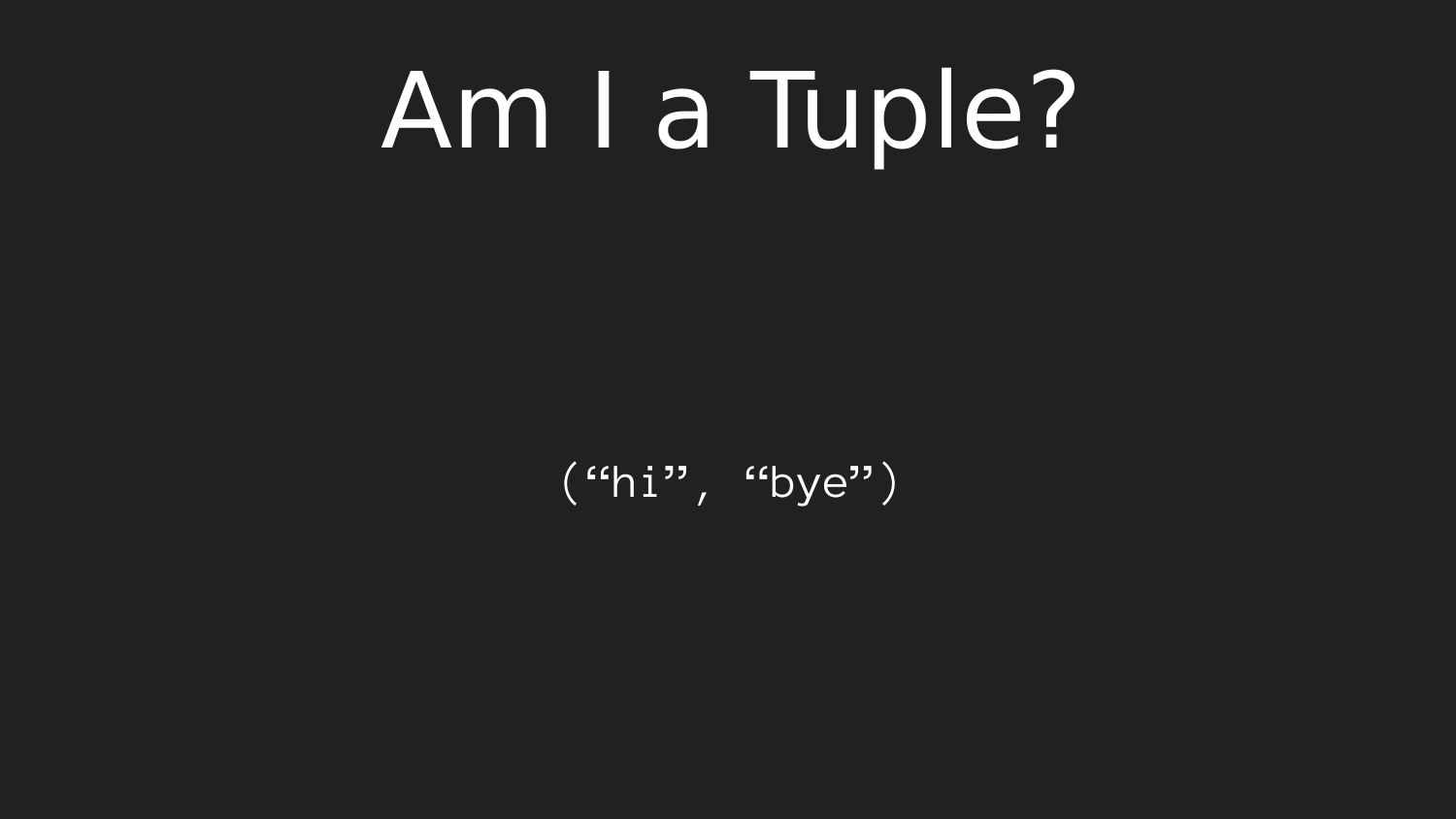

# Am I a Tuple?
(“hi”, “bye”)